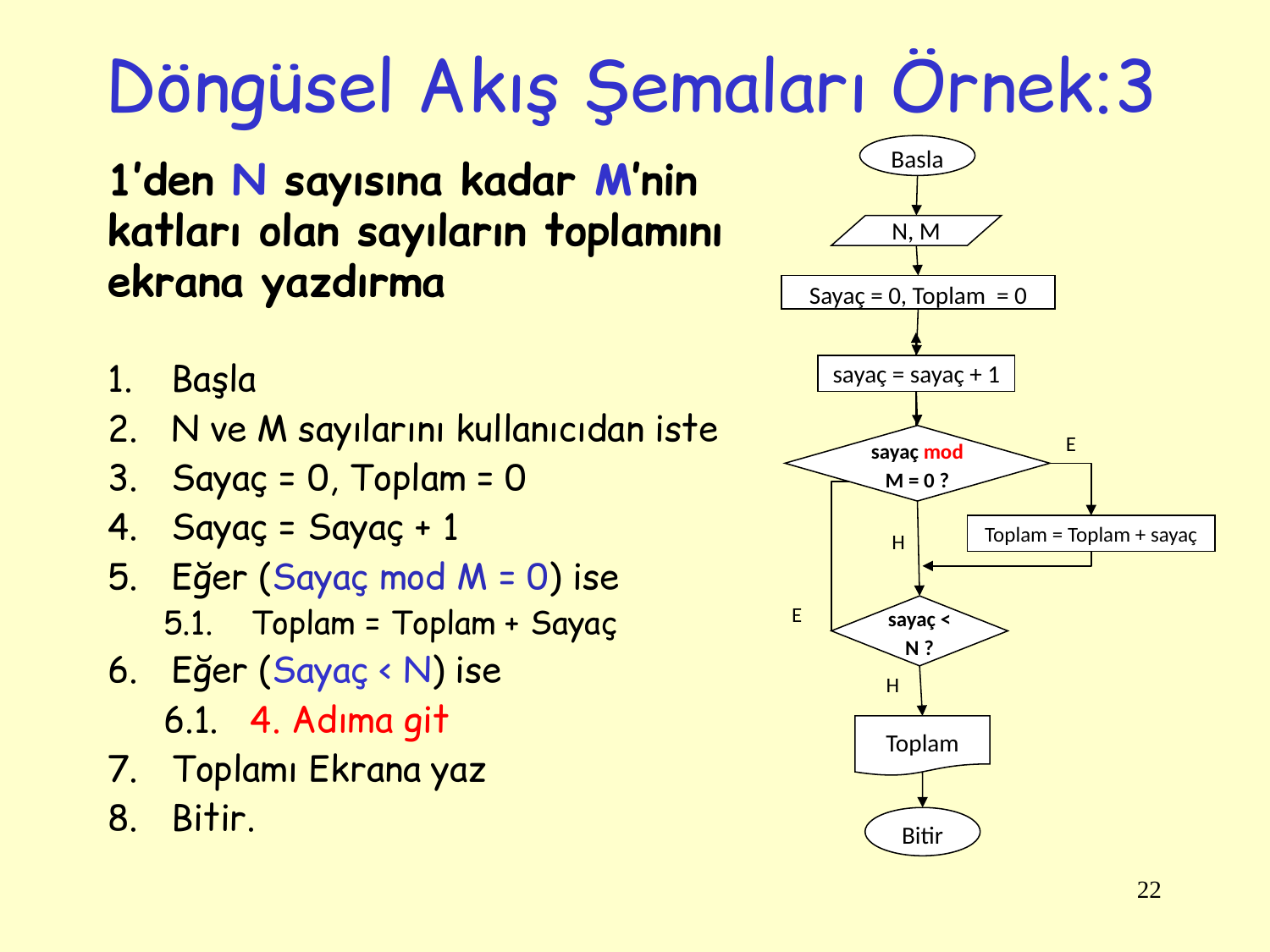

# Döngüsel Akış Şemaları Örnek:3
Basla
Sayaç = 0, Toplam  = 0
sayaç < N ?
Toplam
Bitir
sayaç = sayaç + 1
E
H
N, M
sayaç mod M = 0 ?
Toplam = Toplam + sayaç
E
1’den N sayısına kadar M’nin katları olan sayıların toplamını ekrana yazdırma

Başla
N ve M sayılarını kullanıcıdan iste
Sayaç = 0, Toplam = 0
Sayaç = Sayaç + 1
Eğer (Sayaç mod M = 0) ise
5.1.    Toplam = Toplam + Sayaç
Eğer (Sayaç < N) ise
6.1.   4. Adıma git
Toplamı Ekrana yaz
Bitir.
H
22